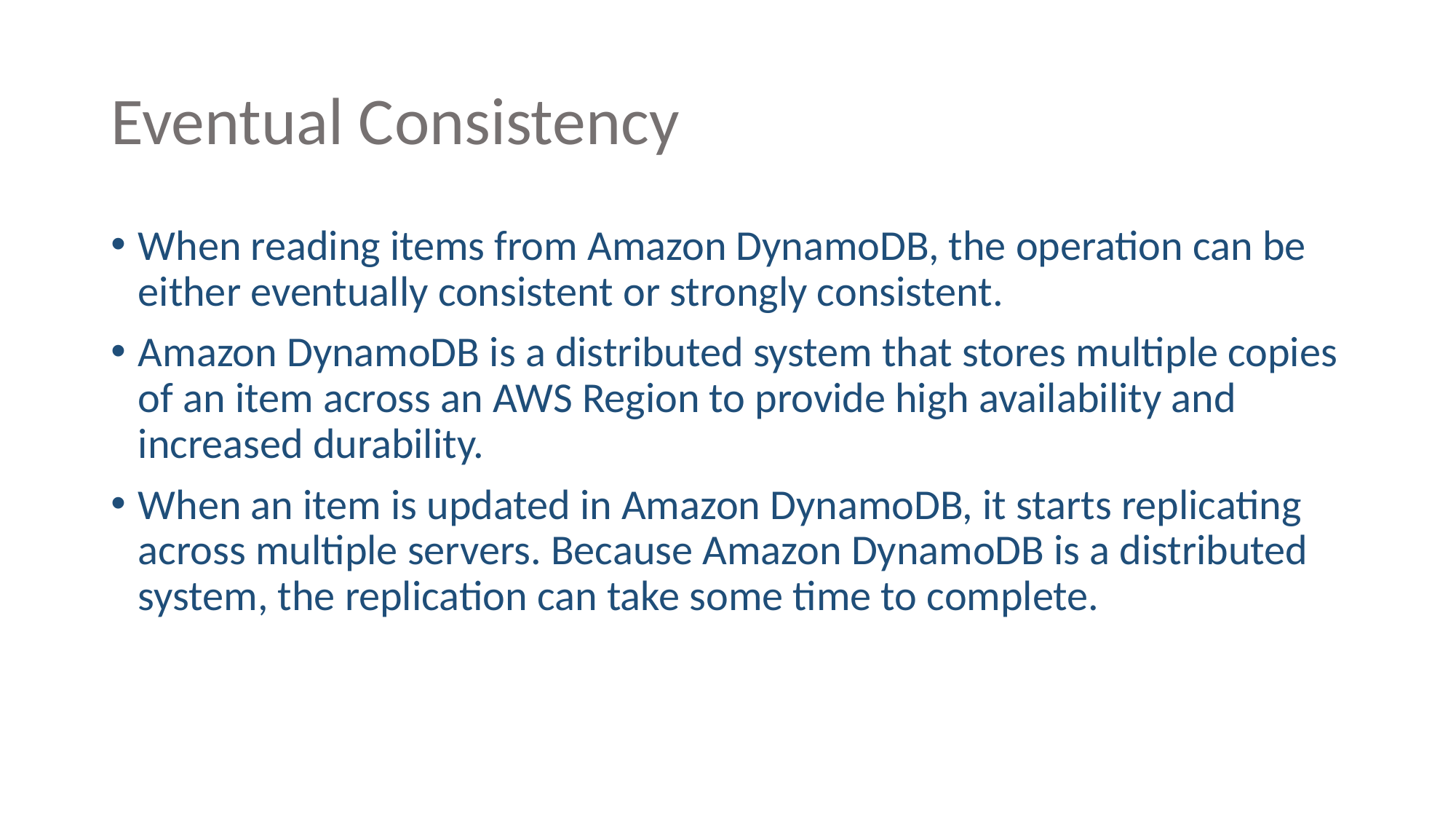

# Eventual Consistency
When reading items from Amazon DynamoDB, the operation can be either eventually consistent or strongly consistent.
Amazon DynamoDB is a distributed system that stores multiple copies of an item across an AWS Region to provide high availability and increased durability.
When an item is updated in Amazon DynamoDB, it starts replicating across multiple servers. Because Amazon DynamoDB is a distributed system, the replication can take some time to complete.